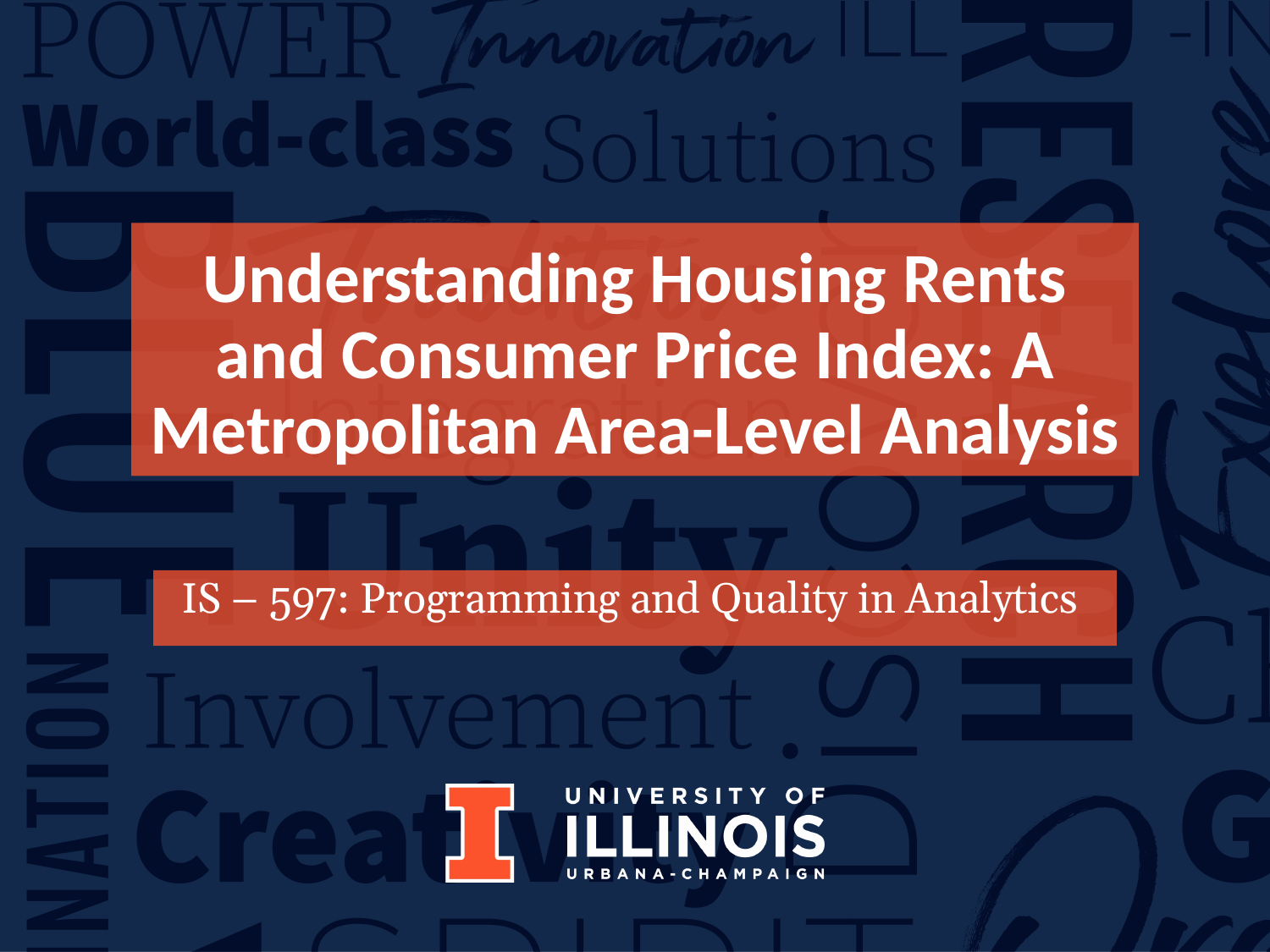

# Understanding Housing Rents and Consumer Price Index: A Metropolitan Area-Level Analysis
IS – 597: Programming and Quality in Analytics